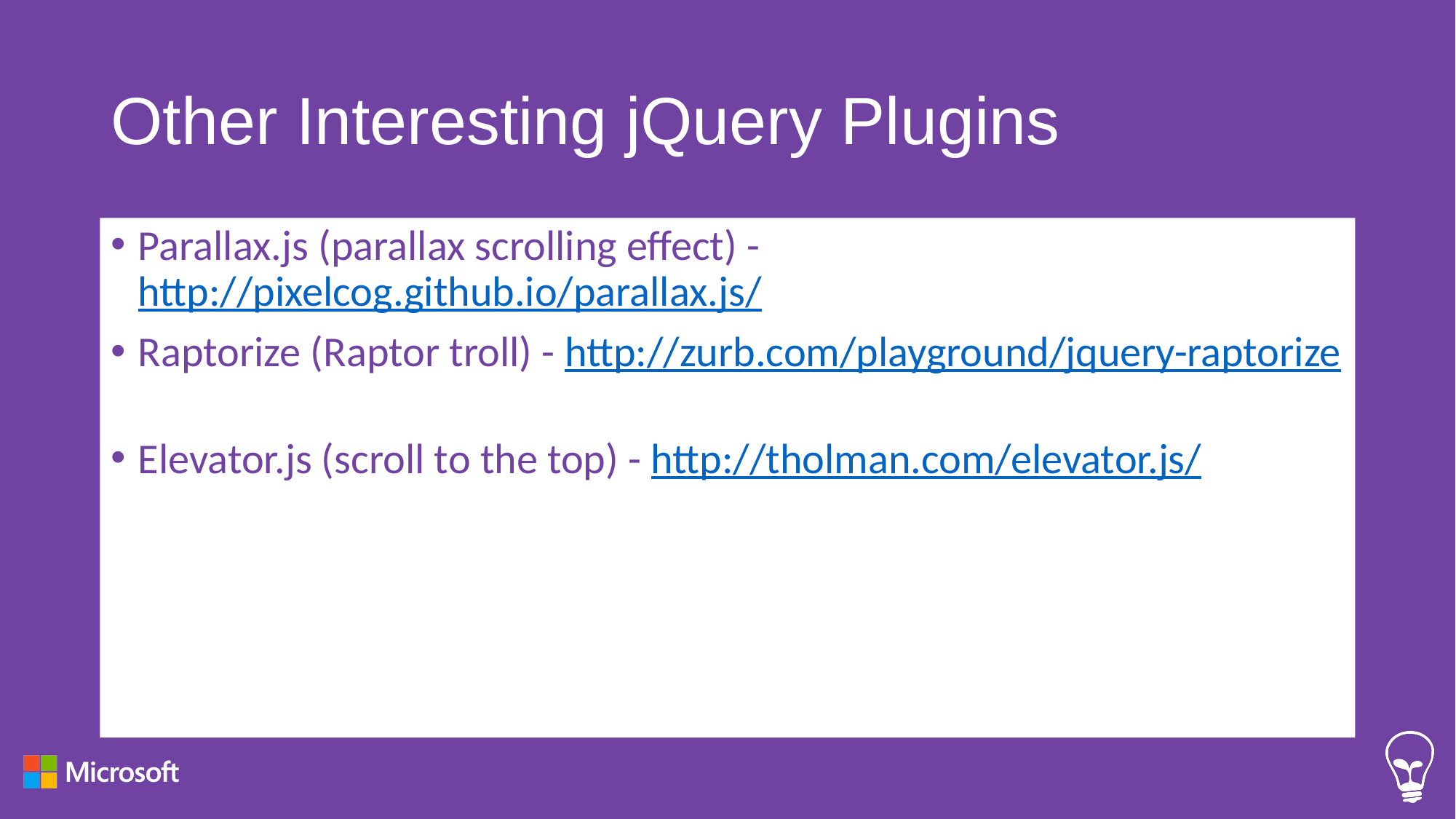

# Other Interesting jQuery Plugins
Parallax.js (parallax scrolling effect) - http://pixelcog.github.io/parallax.js/
Raptorize (Raptor troll) - http://zurb.com/playground/jquery-raptorize
Elevator.js (scroll to the top) - http://tholman.com/elevator.js/